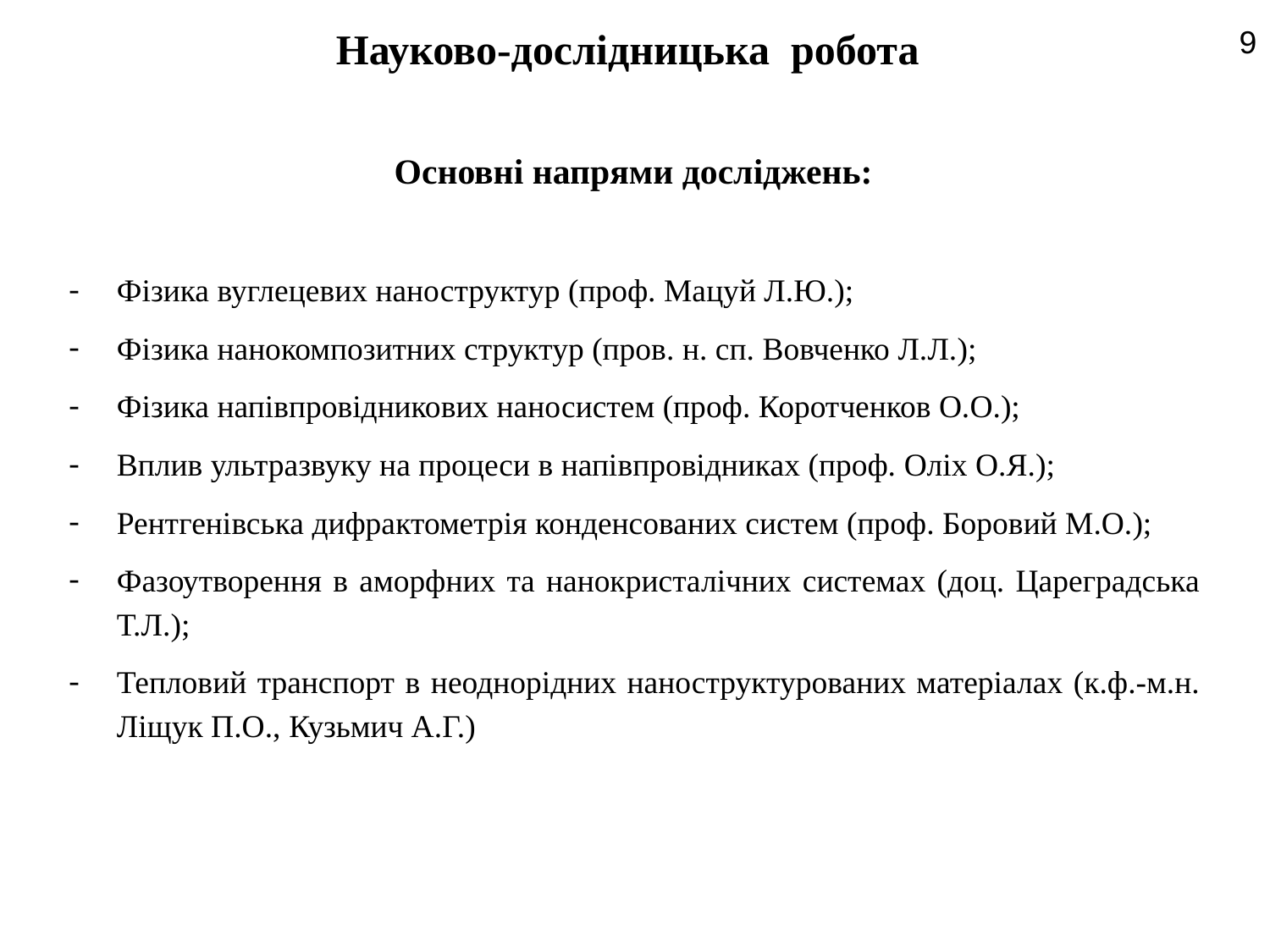

Науково-дослідницька  робота
9
		        Основні напрями досліджень:

Фізика вуглецевих наноструктур (проф. Мацуй Л.Ю.);
Фізика нанокомпозитних структур (пров. н. сп. Вовченко Л.Л.);
Фізика напівпровідникових наносистем (проф. Коротченков О.О.);
Вплив ультразвуку на процеси в напівпровідниках (проф. Оліх О.Я.);
Рентгенівська дифрактометрія конденсованих систем (проф. Боровий М.О.);
Фазоутворення в аморфних та нанокристалічних системах (доц. Цареградська Т.Л.);
Тепловий транспорт в неоднорідних наноструктурованих матеріалах (к.ф.-м.н. Ліщук П.О., Кузьмич А.Г.)